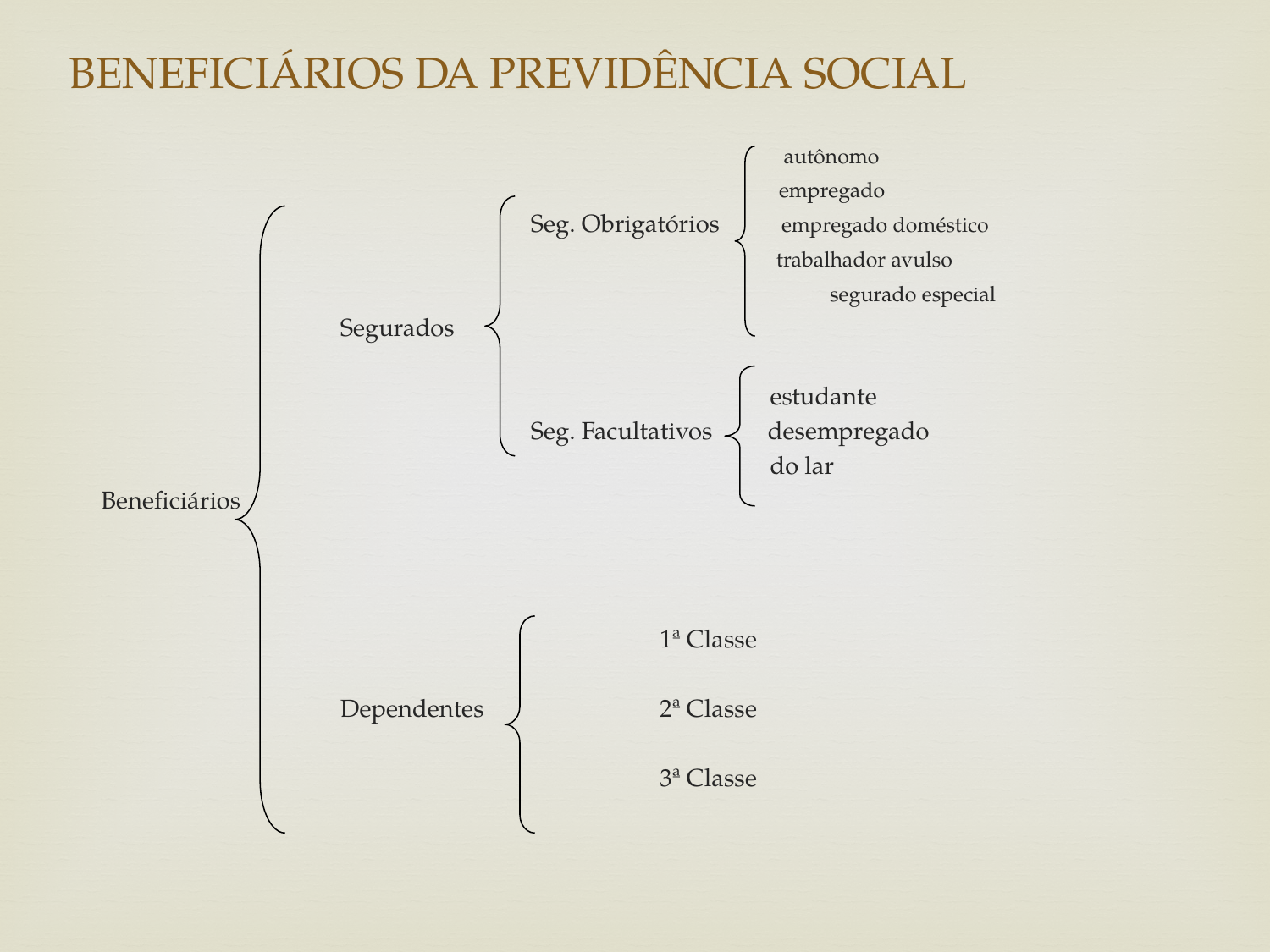

BENEFICIÁRIOS DA PREVIDÊNCIA SOCIAL
                                                                                                                                 autônomo
                                                                                                                  empregado
                                                                      Seg. Obrigatórios           empregado doméstico
                                                                                                              trabalhador avulso
 						       segurado especial
		          Segurados

                                                                                                             estudante
                                                                      Seg. Facultativos         desempregado
                                                                                                             do lar
Beneficiários

 					1ª Classe

		          Dependentes       		2ª Classe

                                                          		3ª Classe